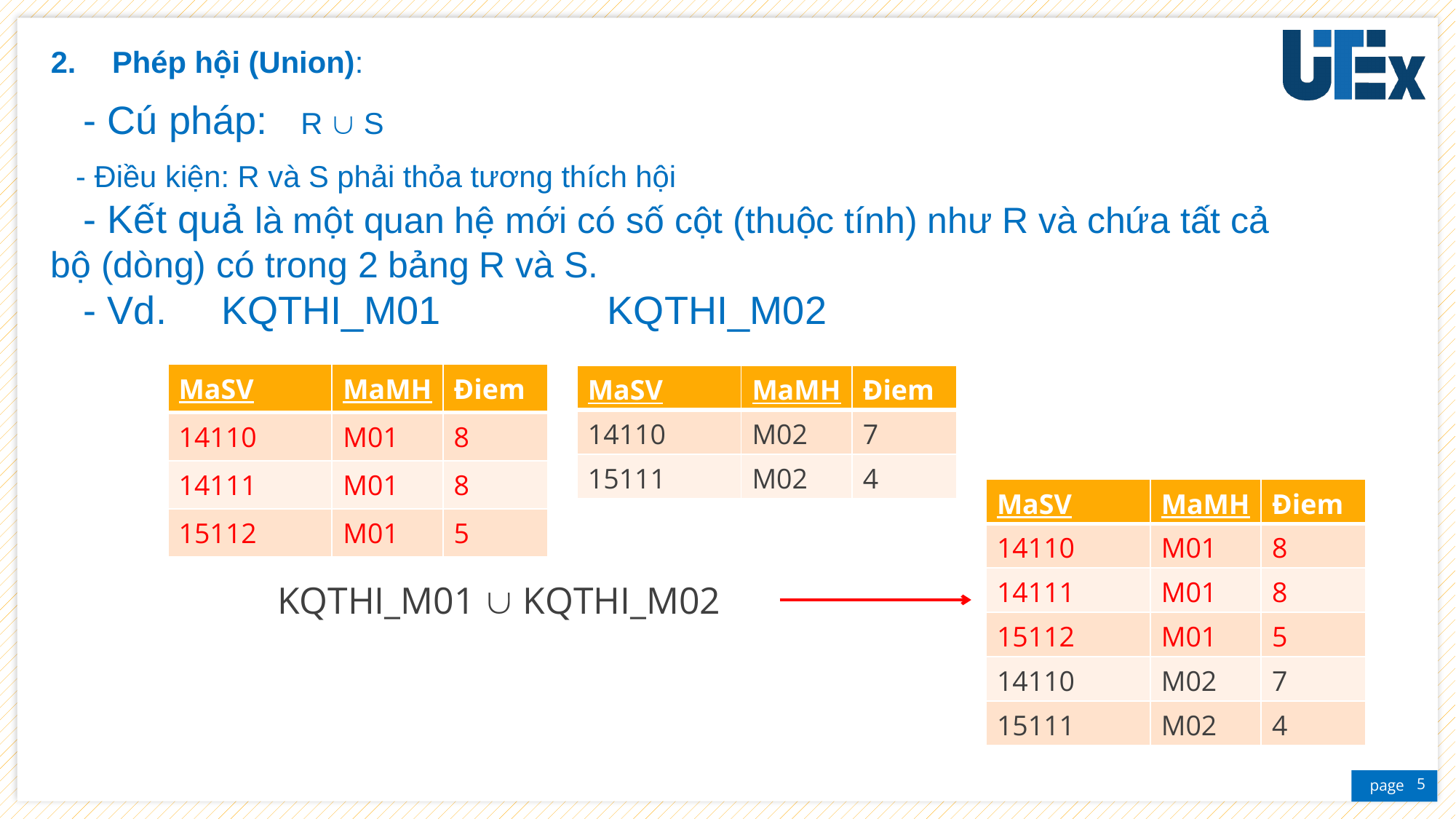

Phép hội (Union):
   - Cú pháp:   R ∪ S
   - Điều kiện: R và S phải thỏa tương thích hội
   - Kết quả là một quan hệ mới có số cột (thuộc tính) như R và chứa tất cả bộ (dòng) có trong 2 bảng R và S.
   - Vd.     KQTHI_M01 	        	 KQTHI_M02

| MaSV | MaMH | Điem |
| --- | --- | --- |
| 14110 | M01 | 8 |
| 14111 | M01 | 8 |
| 15112 | M01 | 5 |
| MaSV | MaMH | Điem |
| --- | --- | --- |
| 14110 | M02 | 7 |
| 15111 | M02 | 4 |
| MaSV | MaMH | Điem |
| --- | --- | --- |
| 14110 | M01 | 8 |
| 14111 | M01 | 8 |
| 15112 | M01 | 5 |
| 14110 | M02 | 7 |
| 15111 | M02 | 4 |
KQTHI_M01 ∪ KQTHI_M02
5